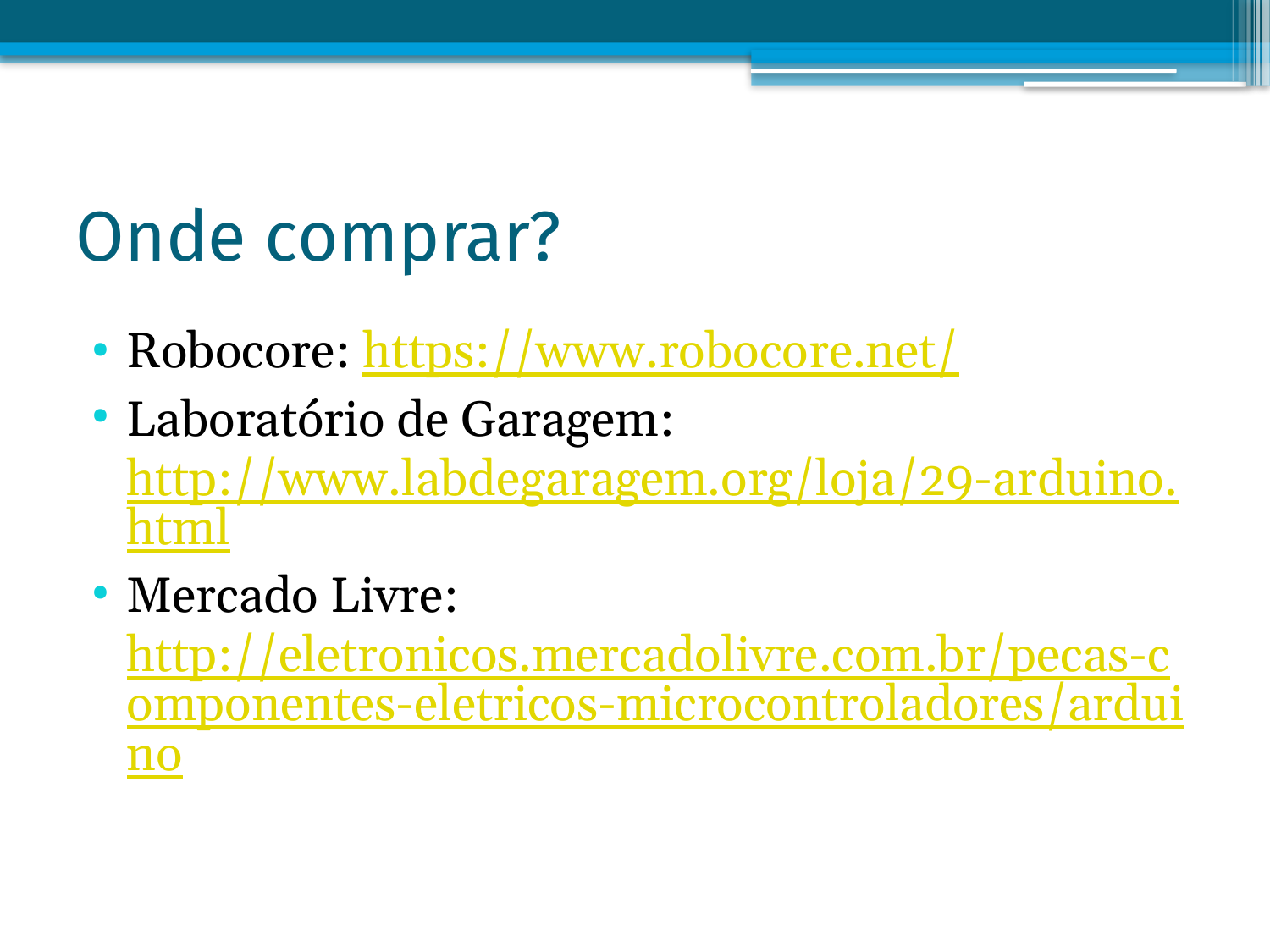

# Onde comprar?
Robocore: https://www.robocore.net/
Laboratório de Garagem: http://www.labdegaragem.org/loja/29-arduino.html
Mercado Livre: http://eletronicos.mercadolivre.com.br/pecas-componentes-eletricos-microcontroladores/arduino